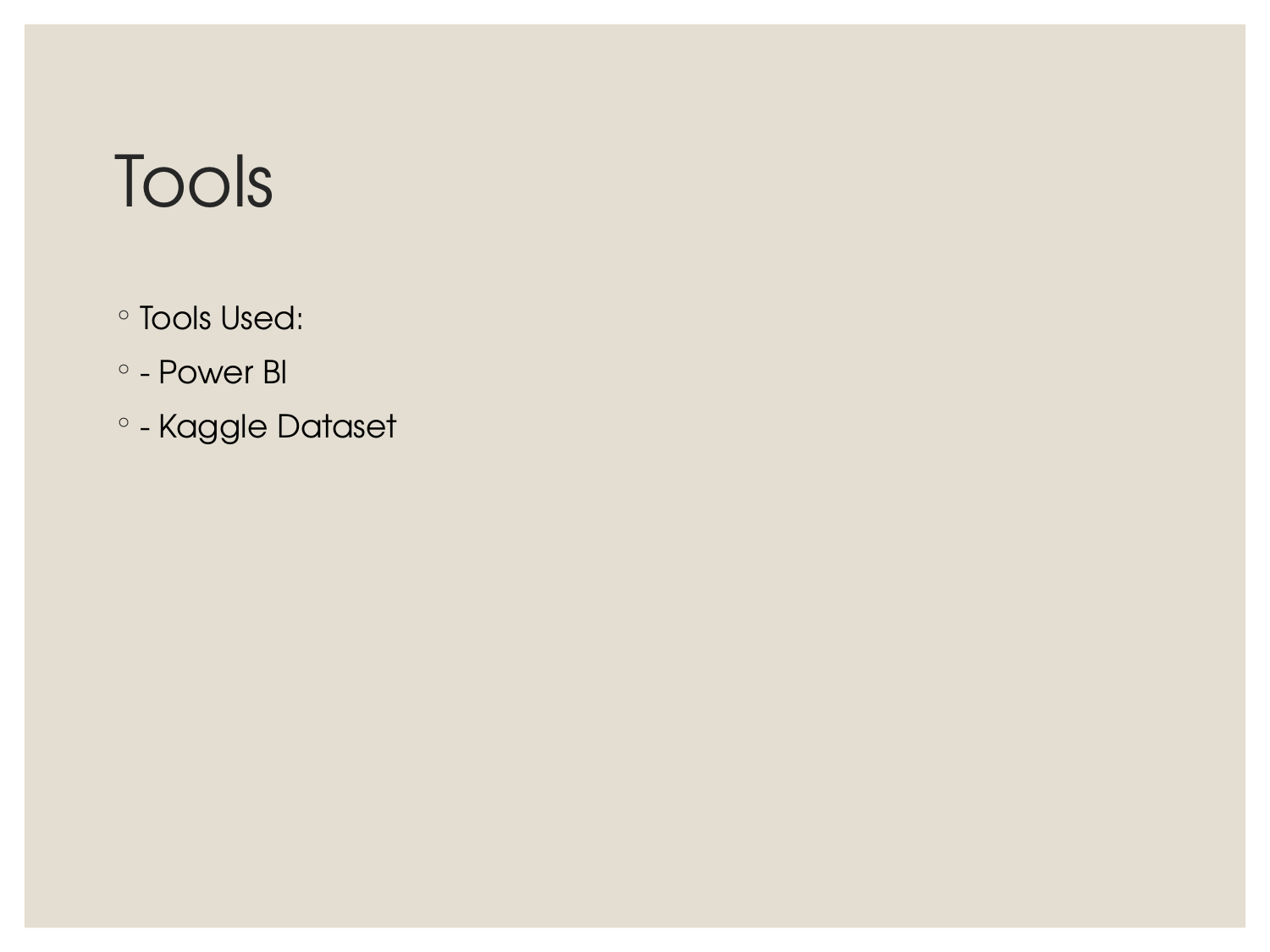

# Tools
Tools Used:
- Power BI
- Kaggle Dataset